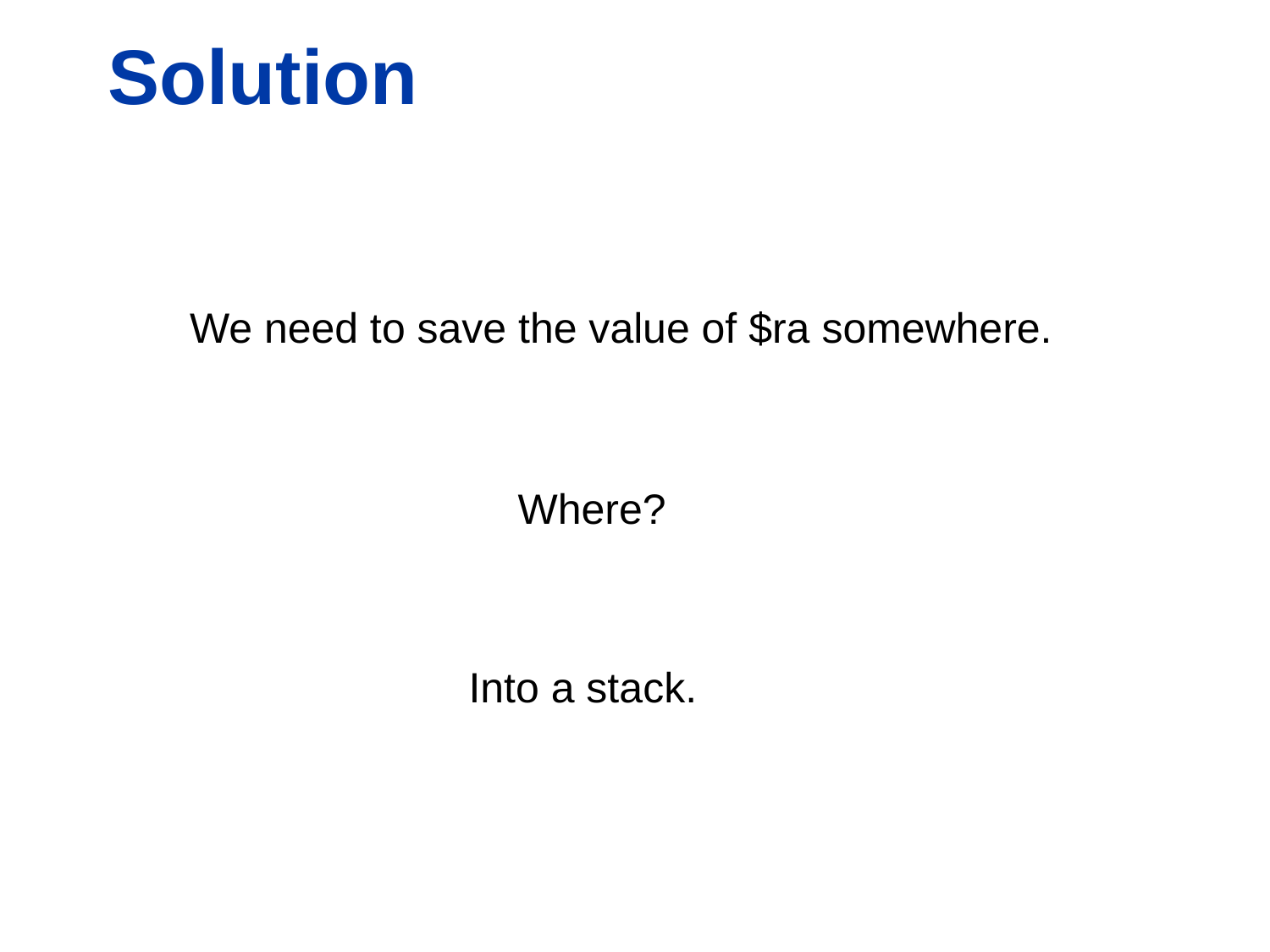

# Solution
We need to save the value of $ra somewhere.
Where?
Into a stack.